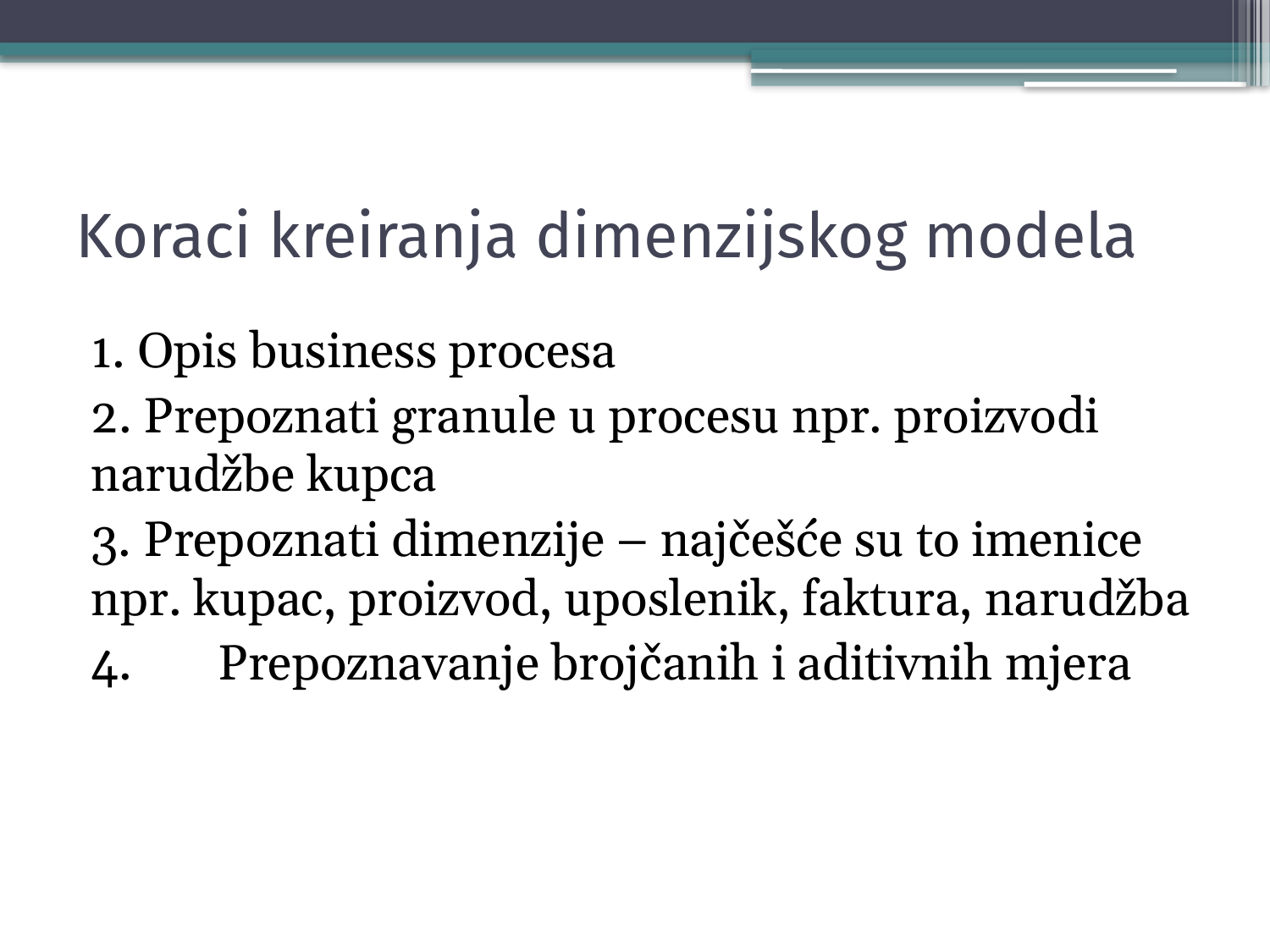

# Koraci kreiranja dimenzijskog modela
1. Opis business procesa
2. Prepoznati granule u procesu npr. proizvodi narudžbe kupca
3. Prepoznati dimenzije – najčešće su to imenice npr. kupac, proizvod, uposlenik, faktura, narudžba
4. 	Prepoznavanje brojčanih i aditivnih mjera